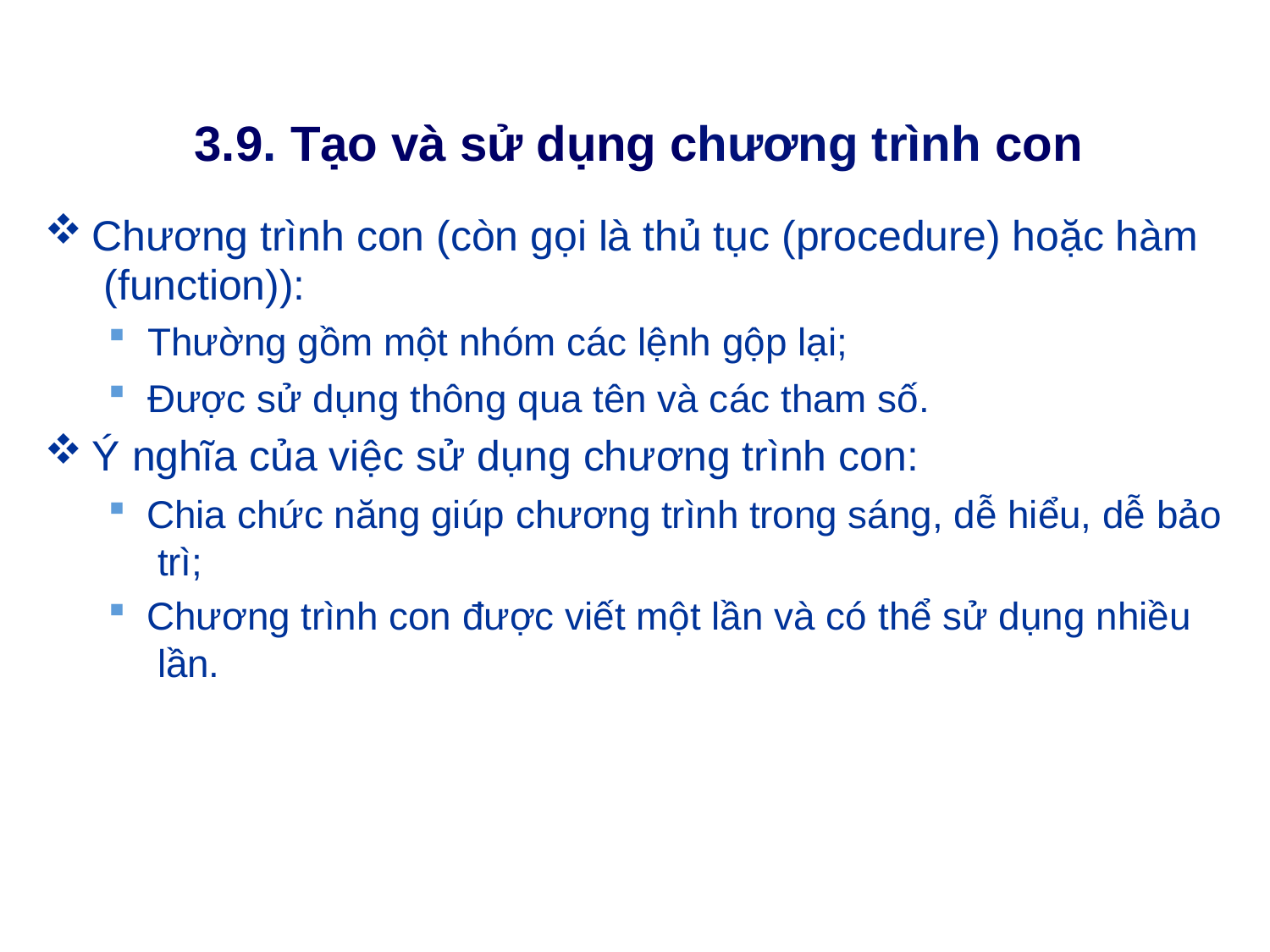

# 3.9. Tạo và sử dụng chương trình con
Chương trình con (còn gọi là thủ tục (procedure) hoặc hàm  (function)):
Thường gồm một nhóm các lệnh gộp lại;
Được sử dụng thông qua tên và các tham số.
Ý nghĩa của việc sử dụng chương trình con:
Chia chức năng giúp chương trình trong sáng, dễ hiểu, dễ bảo  trì;
Chương trình con được viết một lần và có thể sử dụng nhiều  lần.